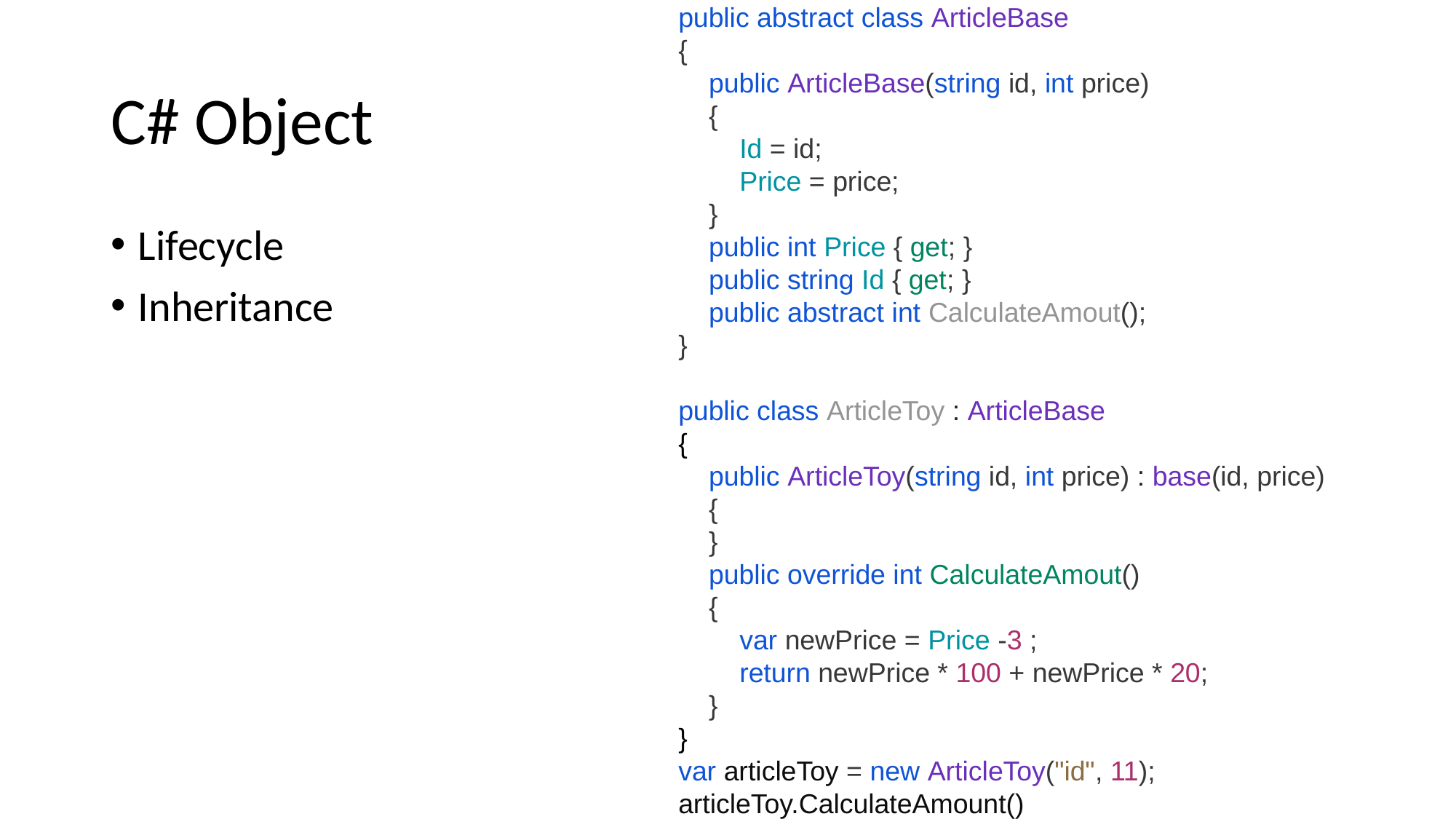

public abstract class ArticleBase
{
    public ArticleBase(string id, int price)
    {
        Id = id;
        Price = price;
    }
    public int Price { get; }
    public string Id { get; }
    public abstract int CalculateAmout();
}
public class ArticleToy : ArticleBase
{
    public ArticleToy(string id, int price) : base(id, price)
    {
    }
    public override int CalculateAmout()
    {
        var newPrice = Price -3 ;
        return newPrice * 100 + newPrice * 20;
    }
}
var articleToy = new ArticleToy("id", 11);
articleToy.CalculateAmount()

# C# Object
Lifecycle
Inheritance